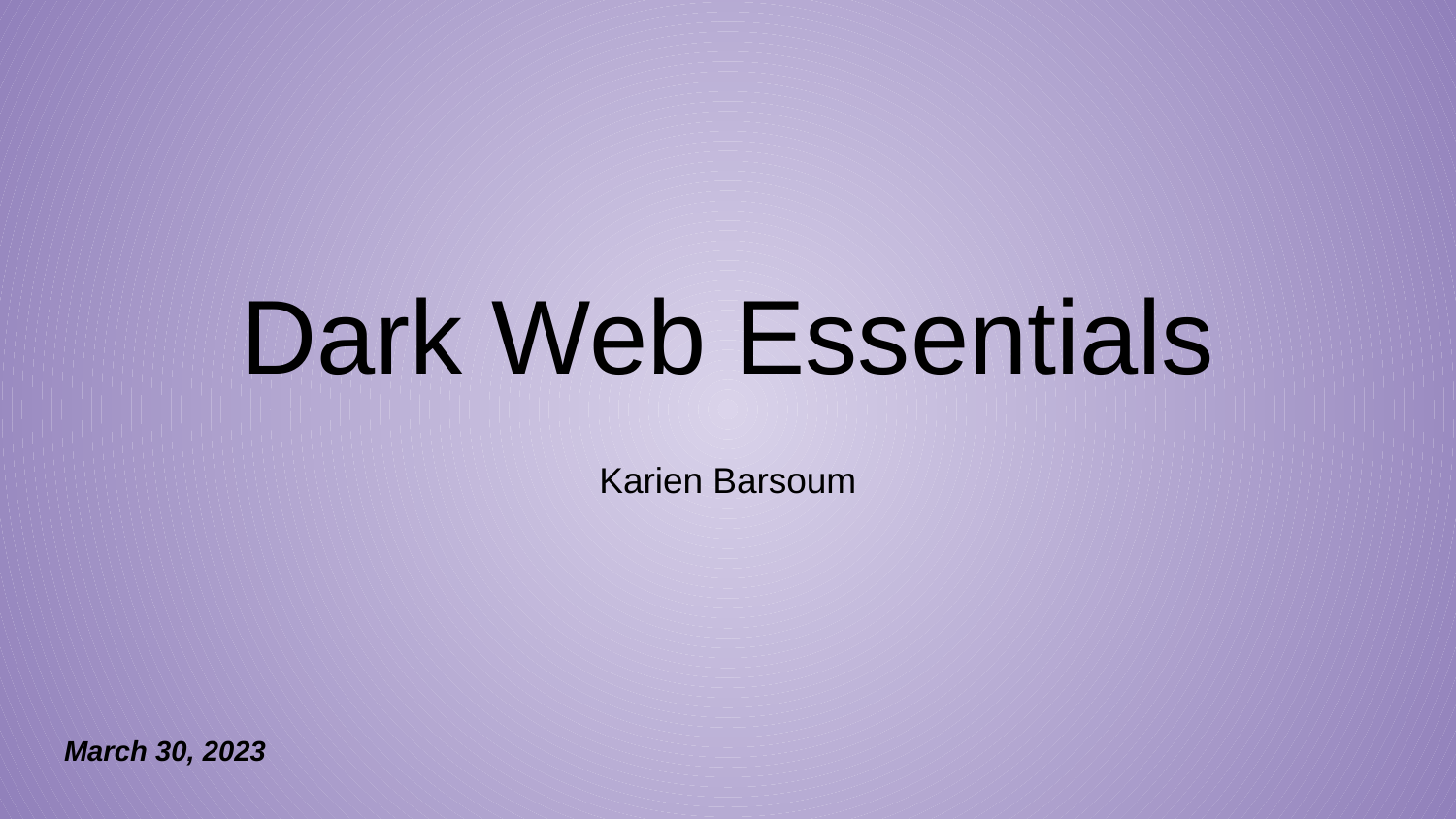

# Dark Web Essentials
Karien Barsoum
March 30, 2023